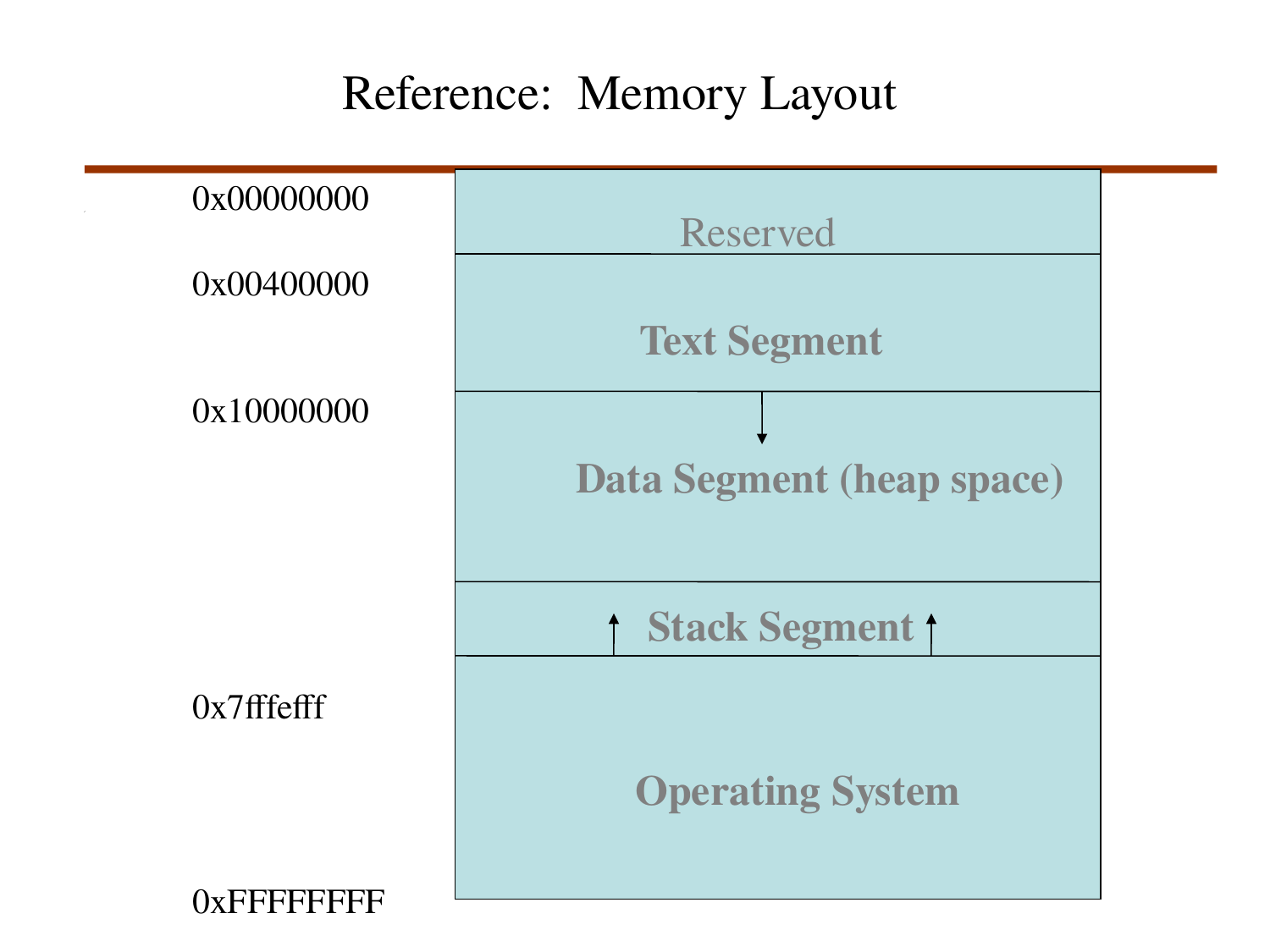

Reference:  Memory Layout
0x00000000

0x00400000

0x10000000

0x7fffefff

0xFFFFFFFF

Reserved

Text Segment

Data Segment (heap space)

Stack Segment

Operating System